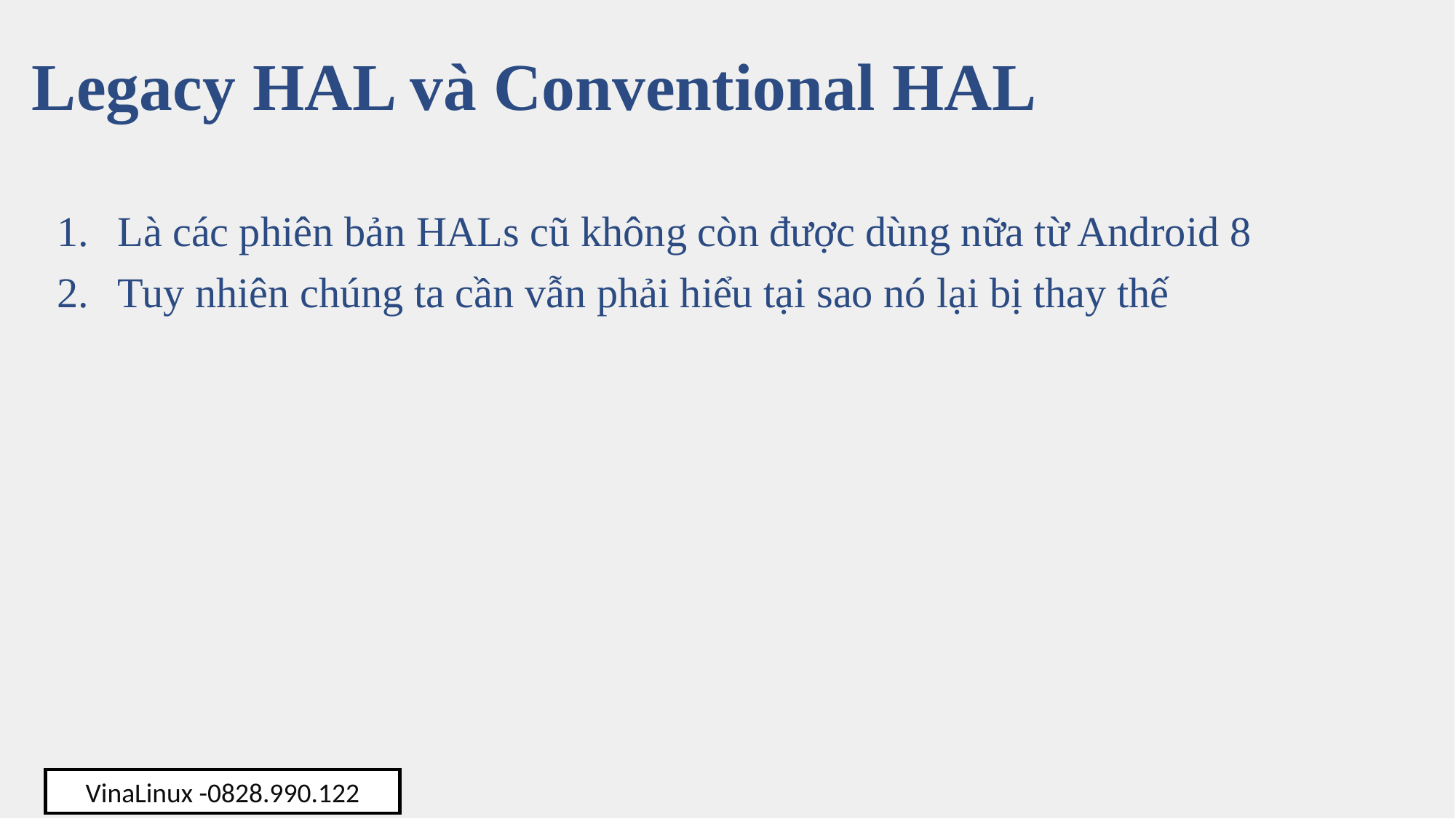

Legacy HAL và Conventional HAL

Là các phiên bản HALs cũ không còn được dùng nữa từ Android 8
Tuy nhiên chúng ta cần vẫn phải hiểu tại sao nó lại bị thay thế